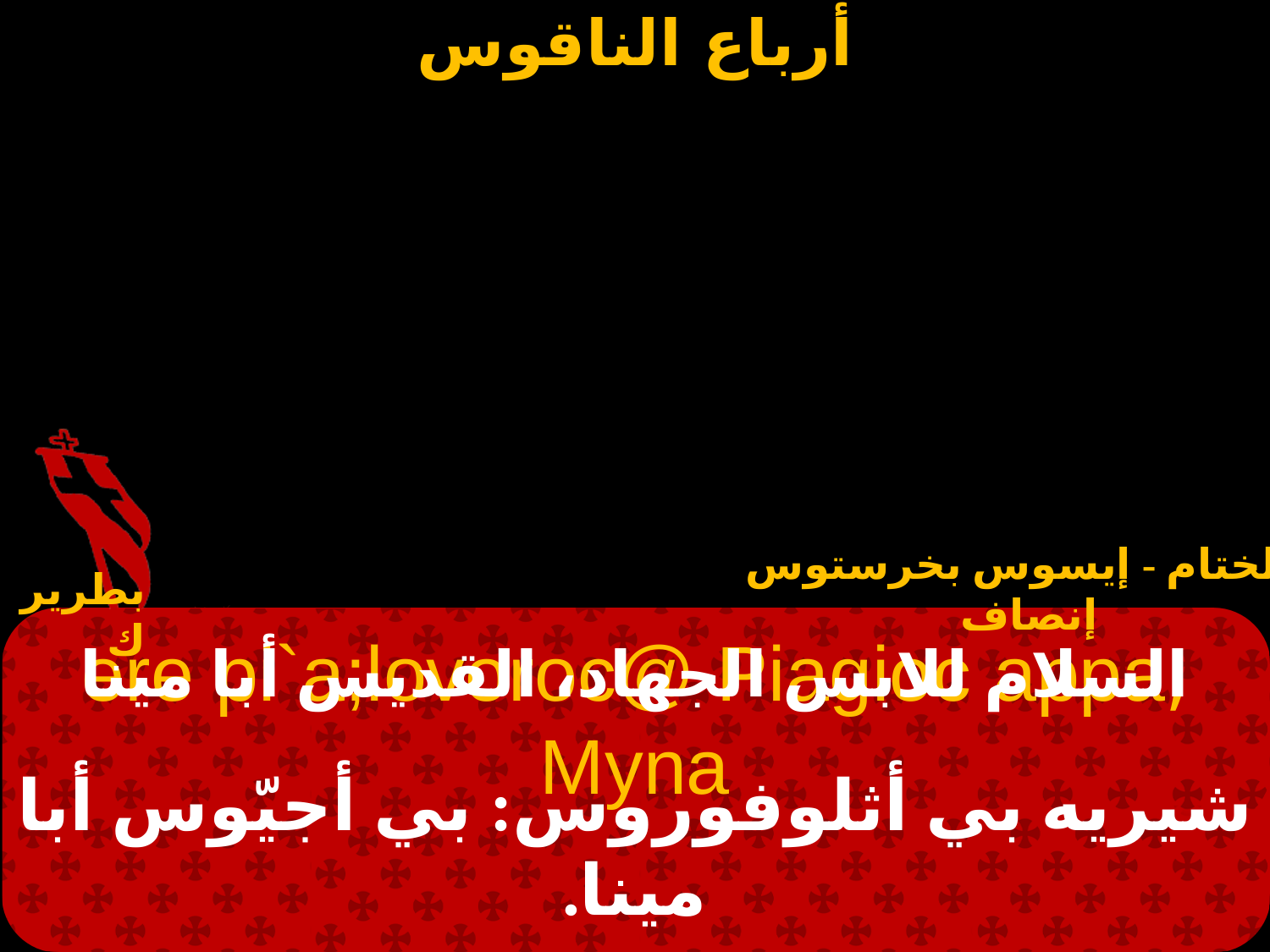

الختام - إيسوس بخرستوس إنصاف
بطريرك
# السلام للابس الجهاد، القديس أبا مينا
,ere pi`a;lovoroc@ Piagioc appa Myna
شيريه بي أثلوفوروس: بي أجيّوس أبا مينا.